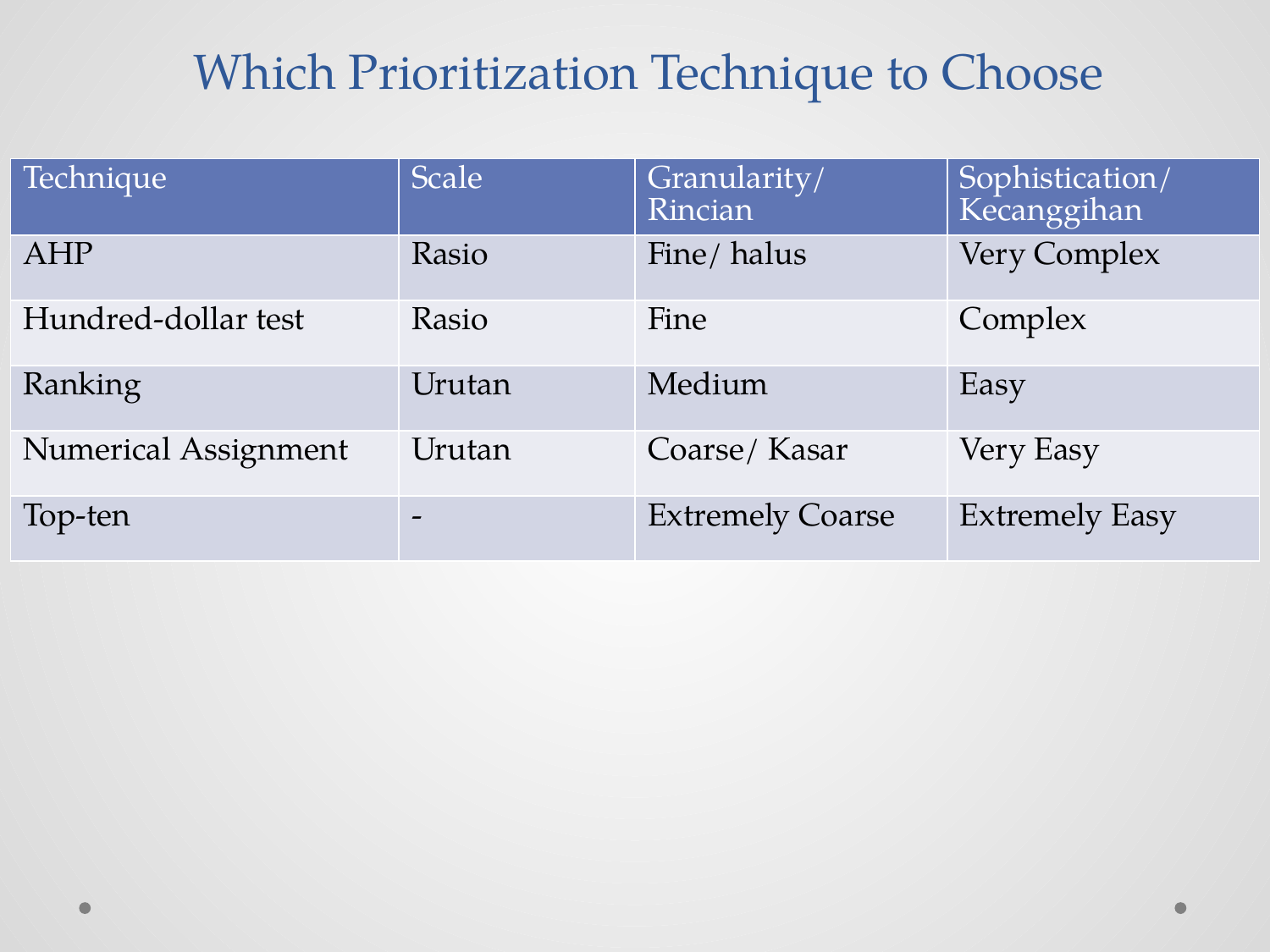

# Which Prioritization Technique to Choose
| Technique | Scale | Granularity/ Rincian | Sophistication/ Kecanggihan |
| --- | --- | --- | --- |
| AHP | Rasio | Fine/ halus | Very Complex |
| Hundred-dollar test | Rasio | Fine | Complex |
| Ranking | Urutan | Medium | Easy |
| Numerical Assignment | Urutan | Coarse/ Kasar | Very Easy |
| Top-ten | - | Extremely Coarse | Extremely Easy |